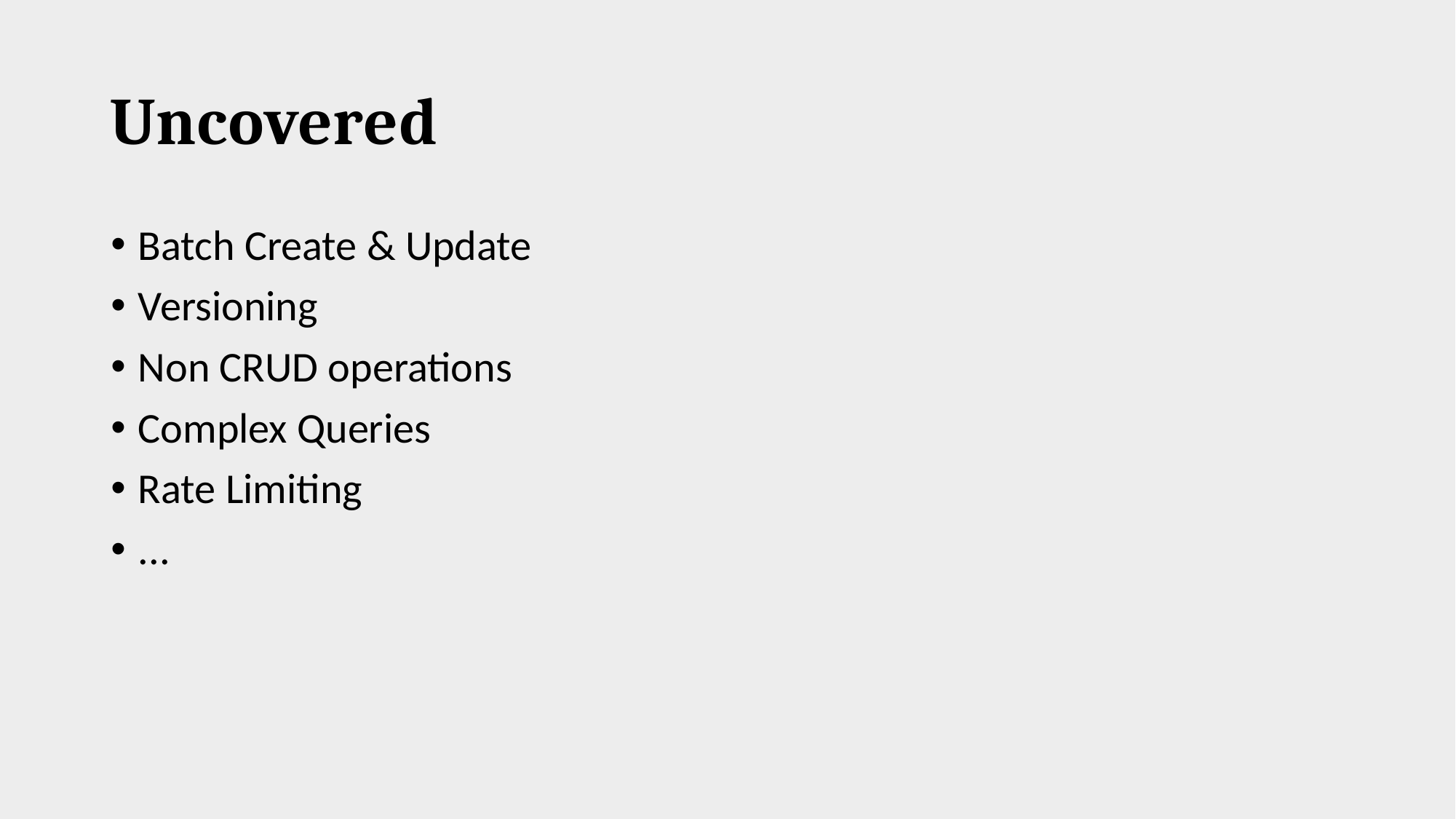

# Uncovered
Batch Create & Update
Versioning
Non CRUD operations
Complex Queries
Rate Limiting
...